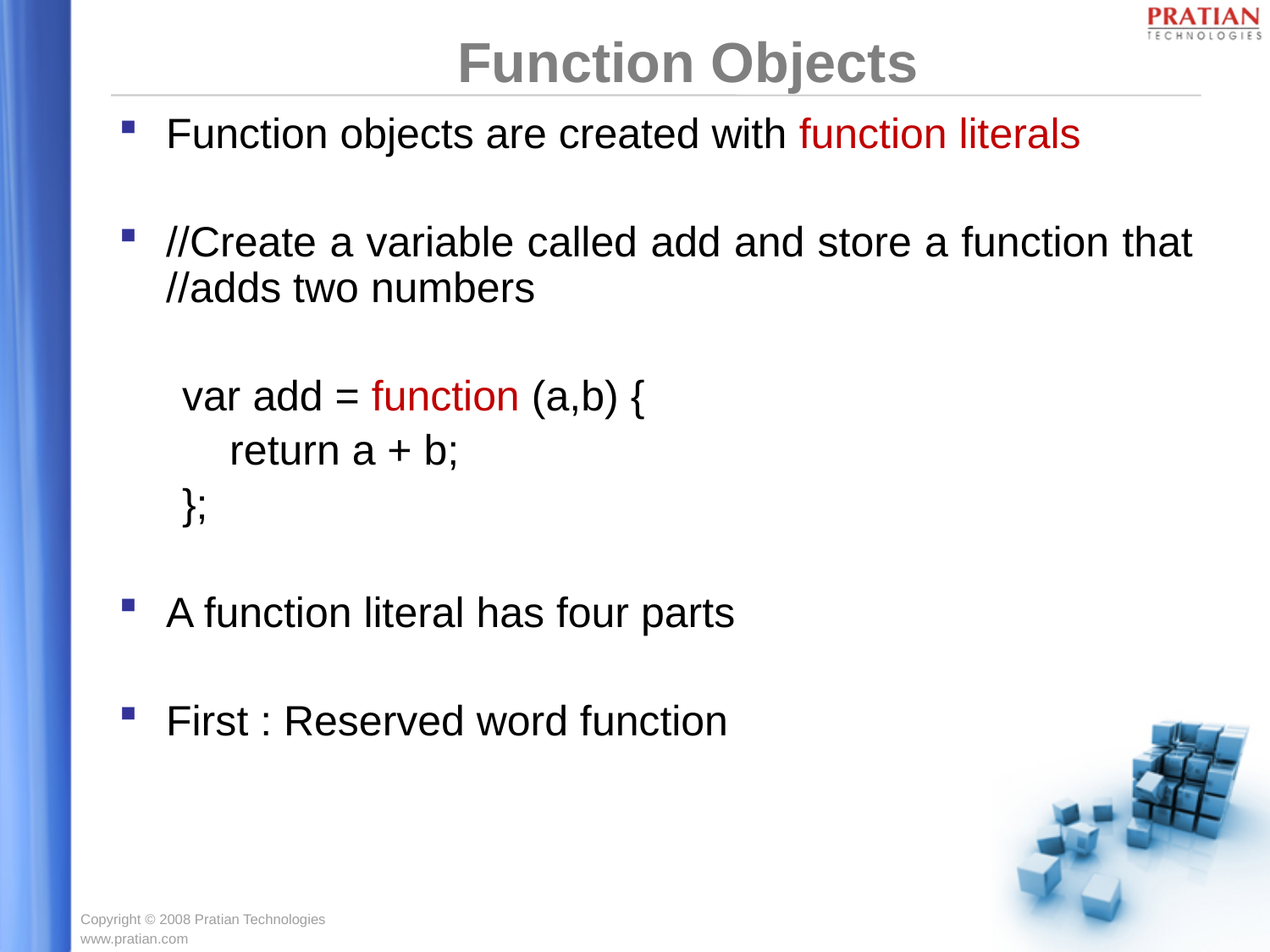

Function Objects
Function objects are created with function literals

//Create a variable called add and store a function that //adds two numbers

var add = function (a,b) {
	return a + b;
};

A function literal has four parts

First : Reserved word function